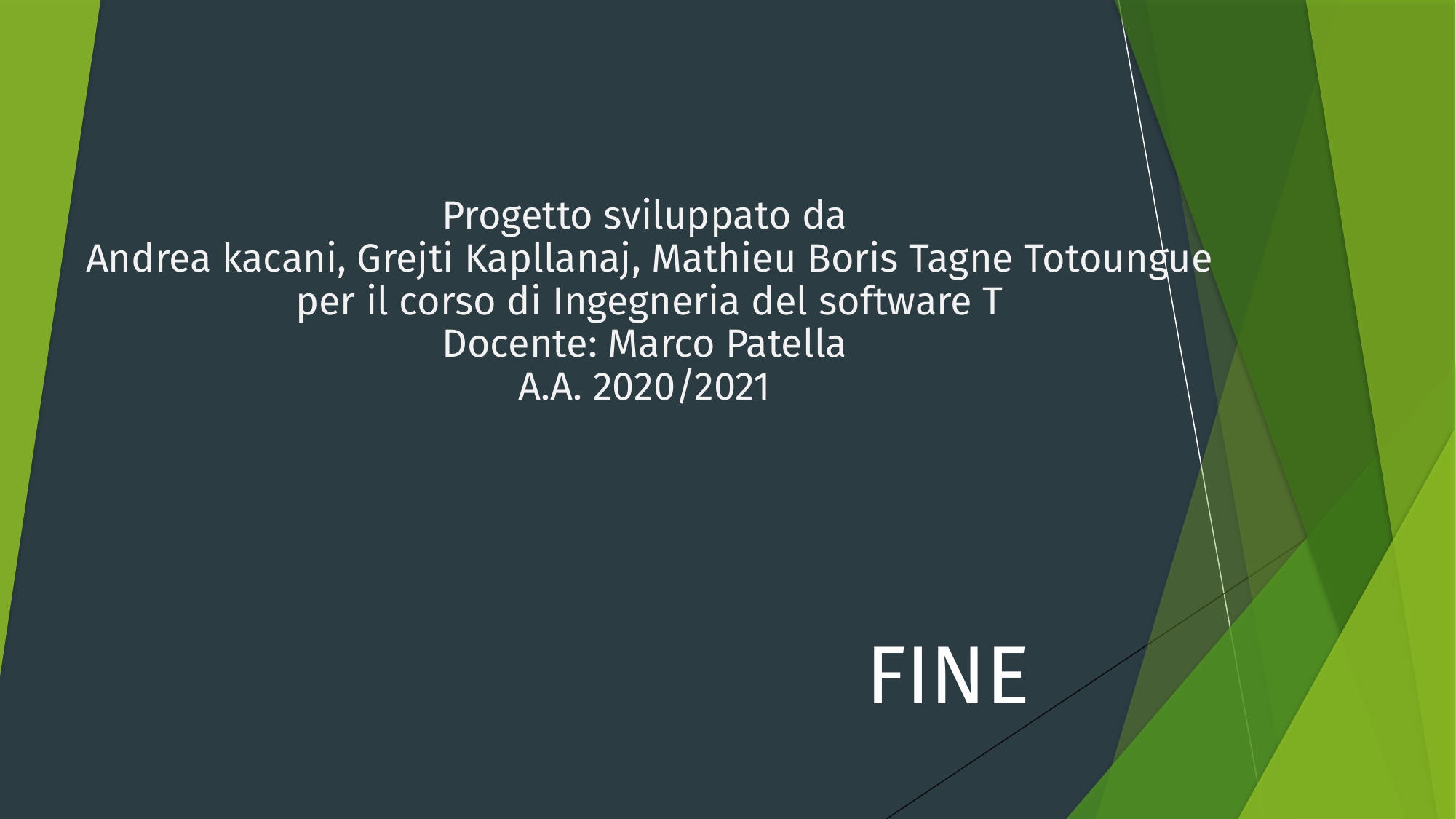

# Progetto sviluppato da  Andrea kacani, Grejti Kapllanaj, Mathieu Boris Tagne Totoungue  per il corso di Ingegneria del software T Docente: Marco Patella A.A. 2020/2021
FINE